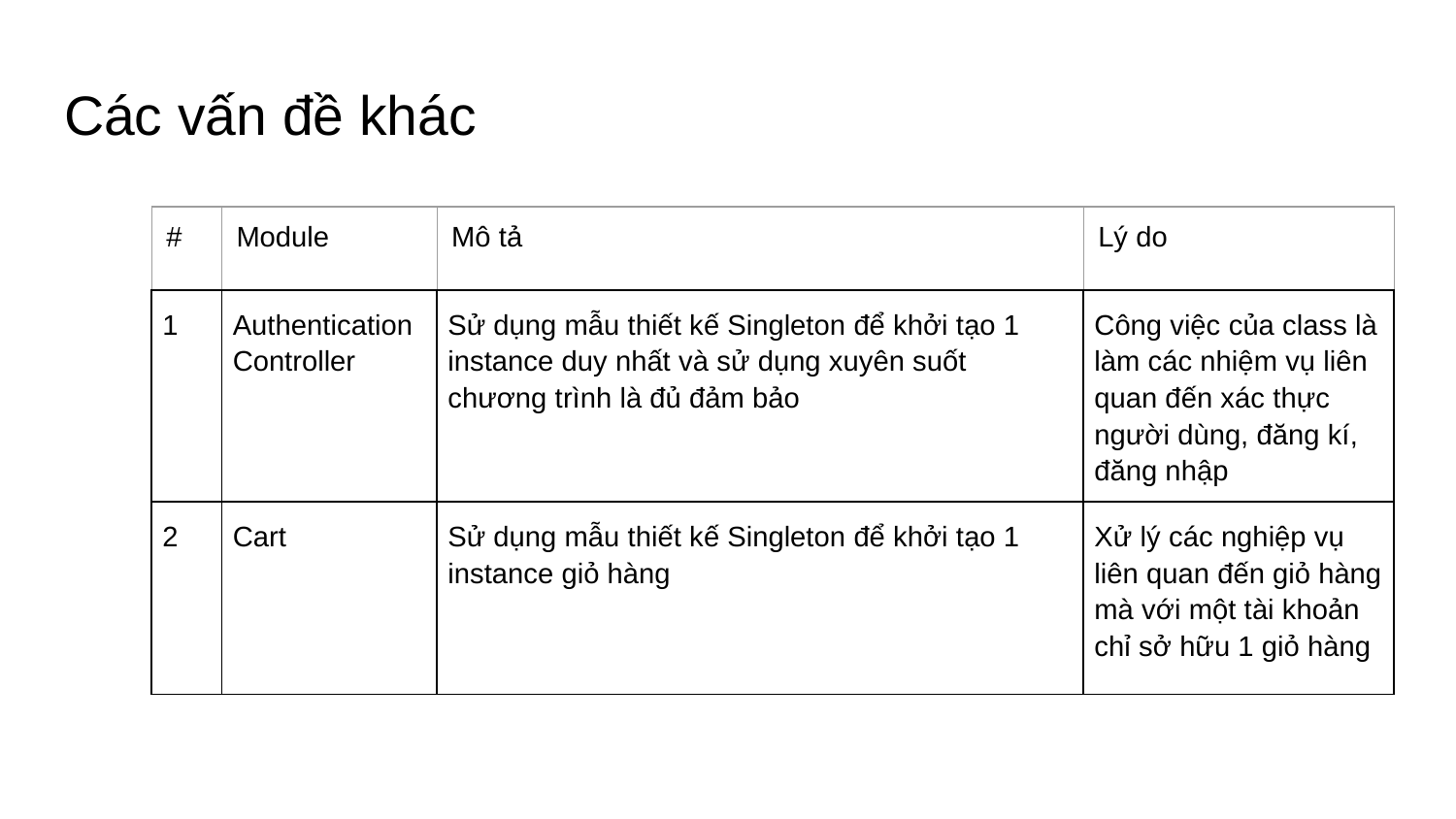

# Các vấn đề khác
| # | Module | Mô tả | Lý do |
| --- | --- | --- | --- |
| 1 | AuthenticationController | Sử dụng mẫu thiết kế Singleton để khởi tạo 1 instance duy nhất và sử dụng xuyên suốt chương trình là đủ đảm bảo | Công việc của class là làm các nhiệm vụ liên quan đến xác thực người dùng, đăng kí, đăng nhập |
| 2 | Cart | Sử dụng mẫu thiết kế Singleton để khởi tạo 1 instance giỏ hàng | Xử lý các nghiệp vụ liên quan đến giỏ hàng mà với một tài khoản chỉ sở hữu 1 giỏ hàng |